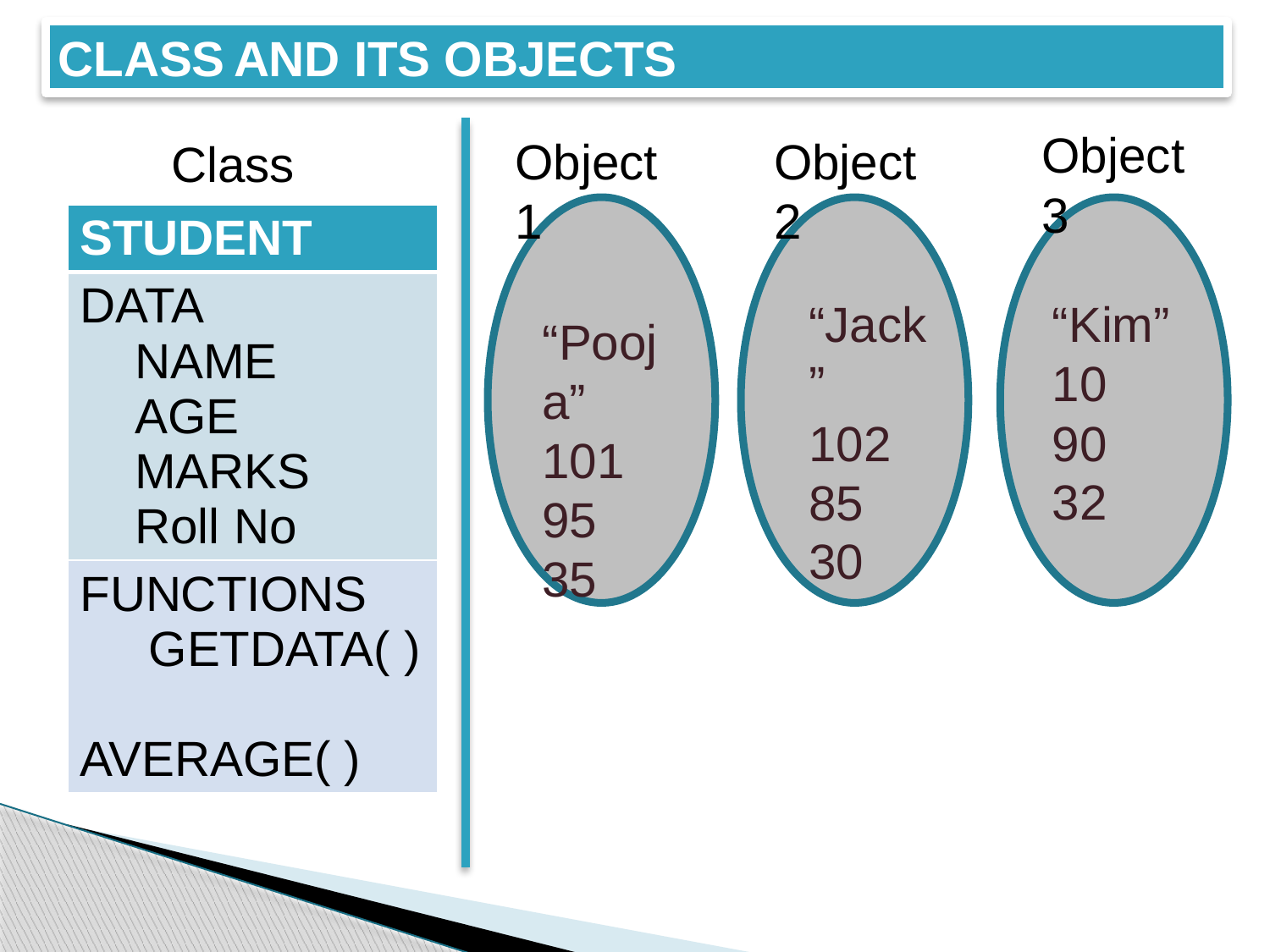

CLASS AND ITS OBJECTS
Object3
Object1
Object2
Class

“Pooja”
101
95
35

“Jack”
102
85
30

“Kim”
10
90
32
| STUDENT |
| --- |
| DATA NAME AGE MARKS Roll No |
| FUNCTIONS GETDATA( ) AVERAGE( ) |